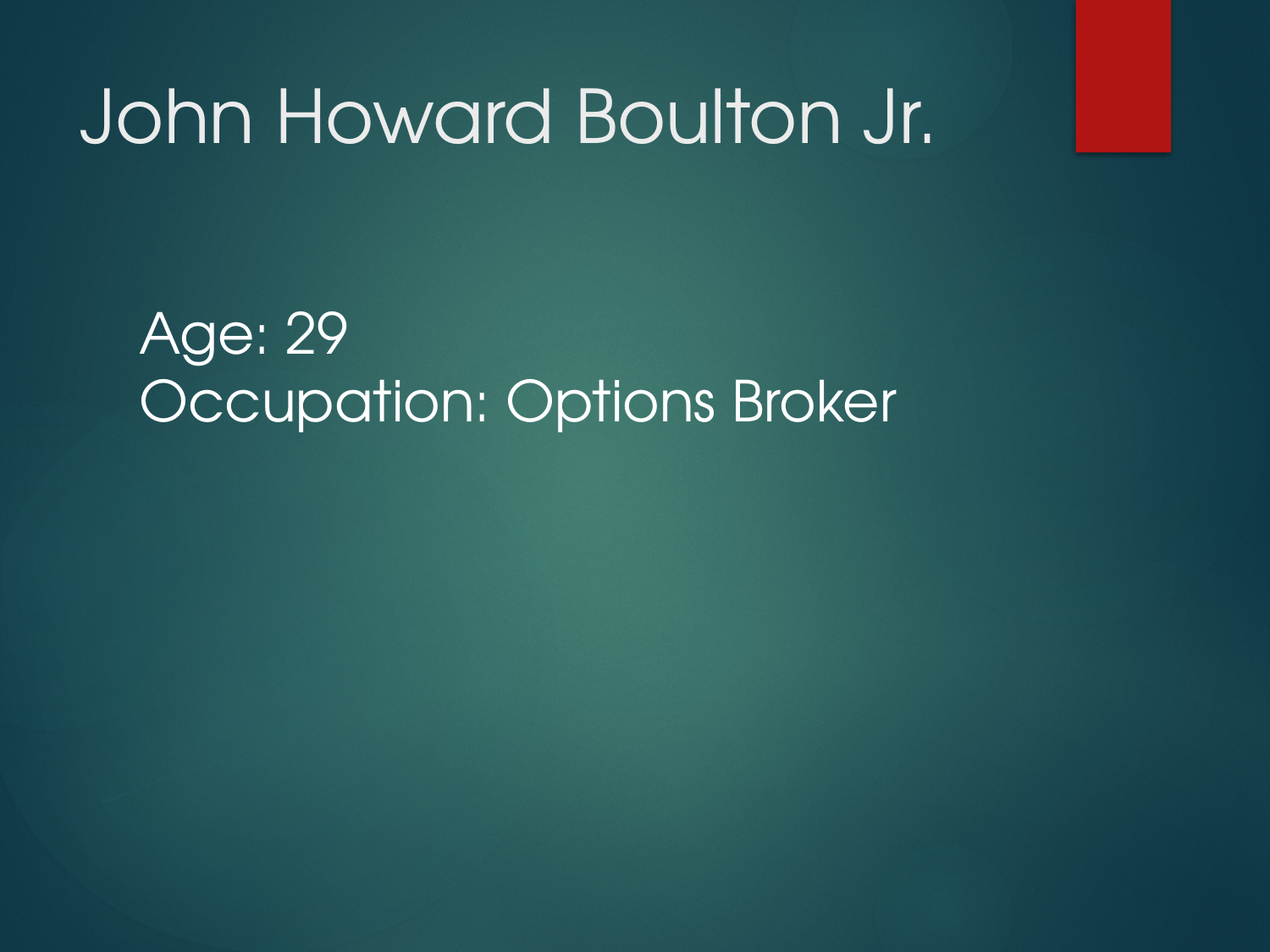

# John Howard Boulton Jr.

Age: 29
Occupation: Options Broker